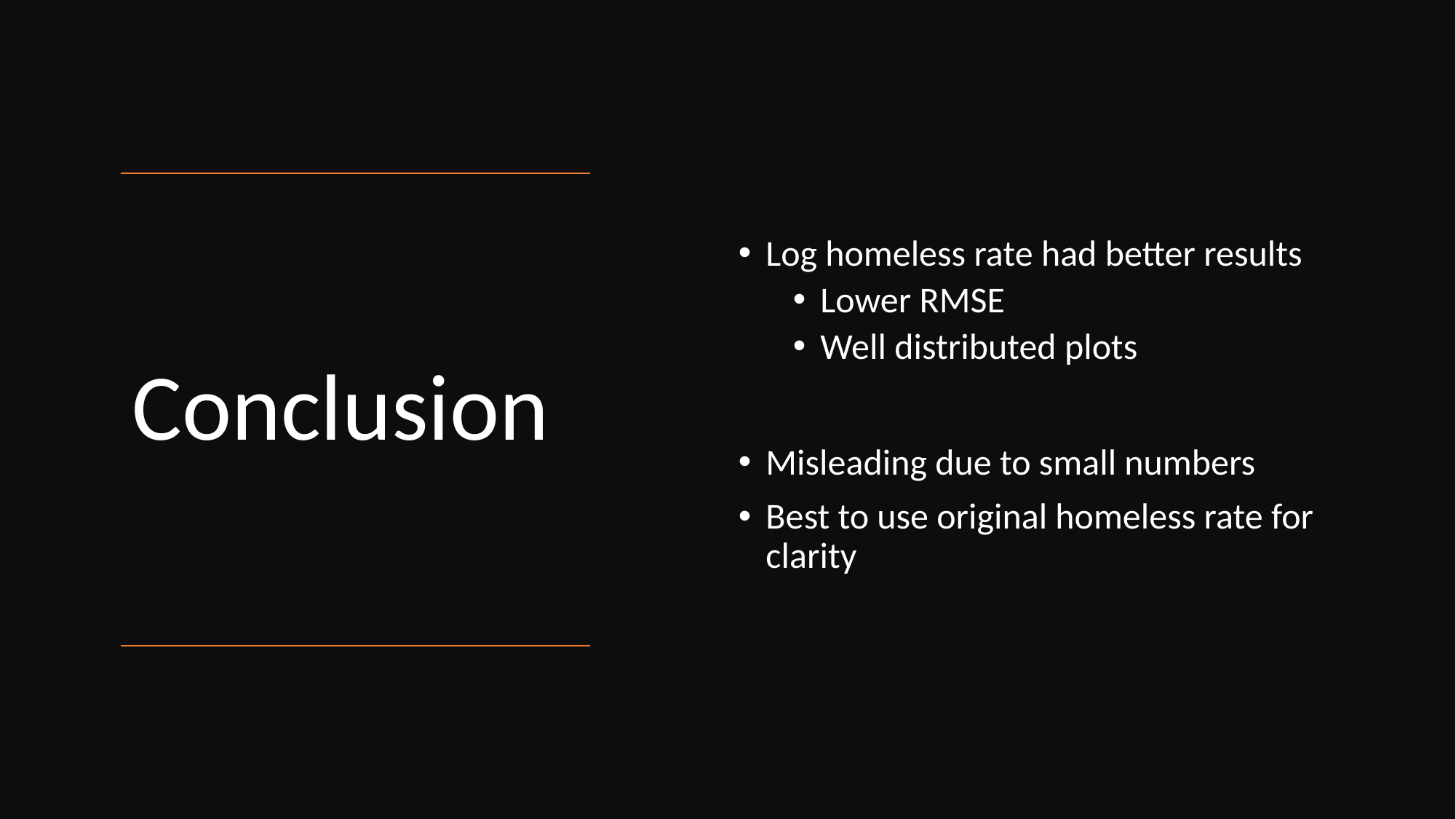

Log homeless rate had better results
Lower RMSE
Well distributed plots

Misleading due to small numbers
Best to use original homeless rate for clarity
# Conclusion